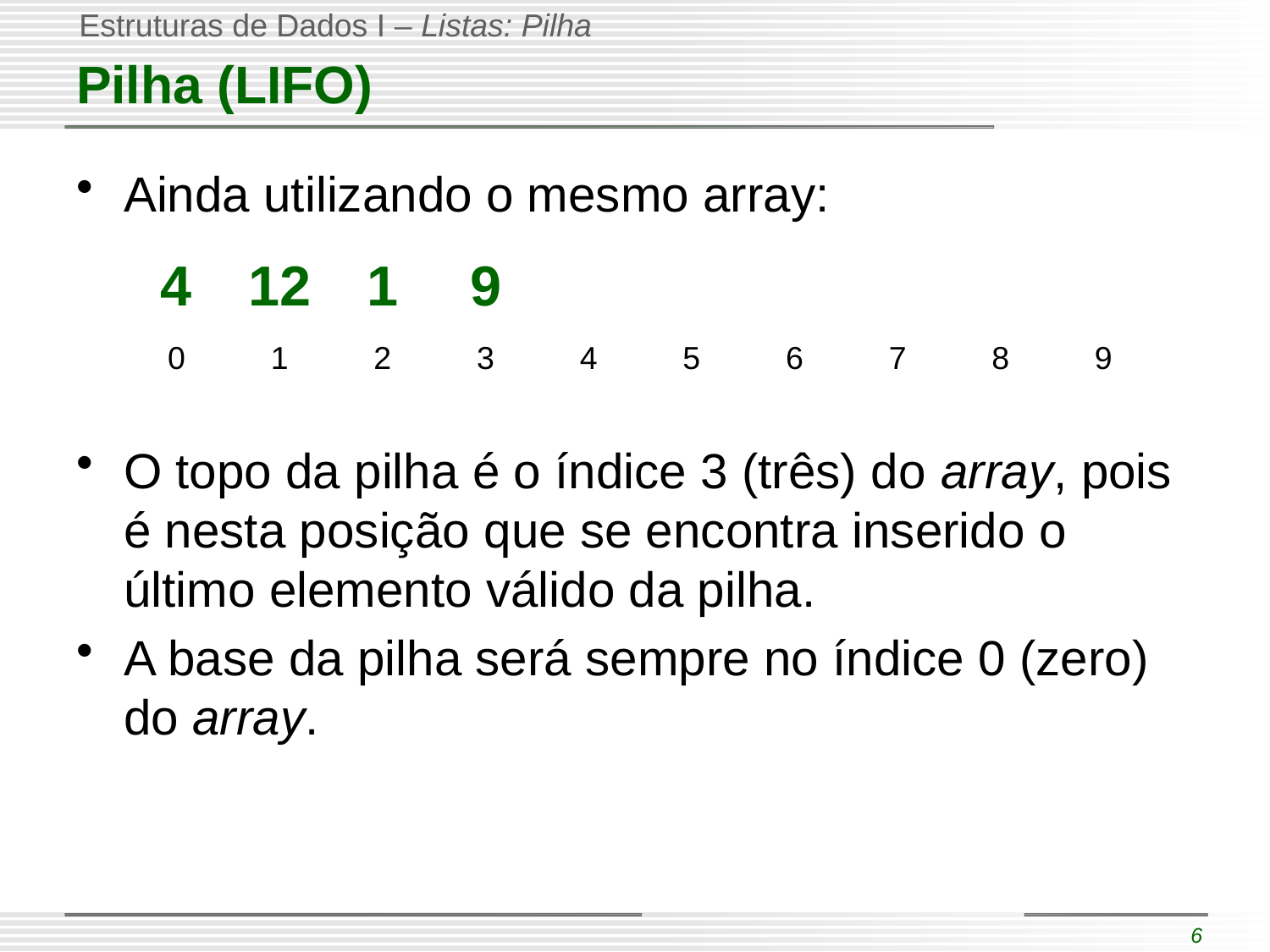

# Pilha (LIFO)
Ainda utilizando o mesmo array:

O topo da pilha é o índice 3 (três) do array, pois é nesta posição que se encontra inserido o último elemento válido da pilha.
A base da pilha será sempre no índice 0 (zero) do array.
| 4 | 12 | 1 | 9 |  |  |  |  |  |  |
| --- | --- | --- | --- | --- | --- | --- | --- | --- | --- |
| 0 | 1 | 2 | 3 | 4 | 5 | 6 | 7 | 8 | 9 |
| --- | --- | --- | --- | --- | --- | --- | --- | --- | --- |